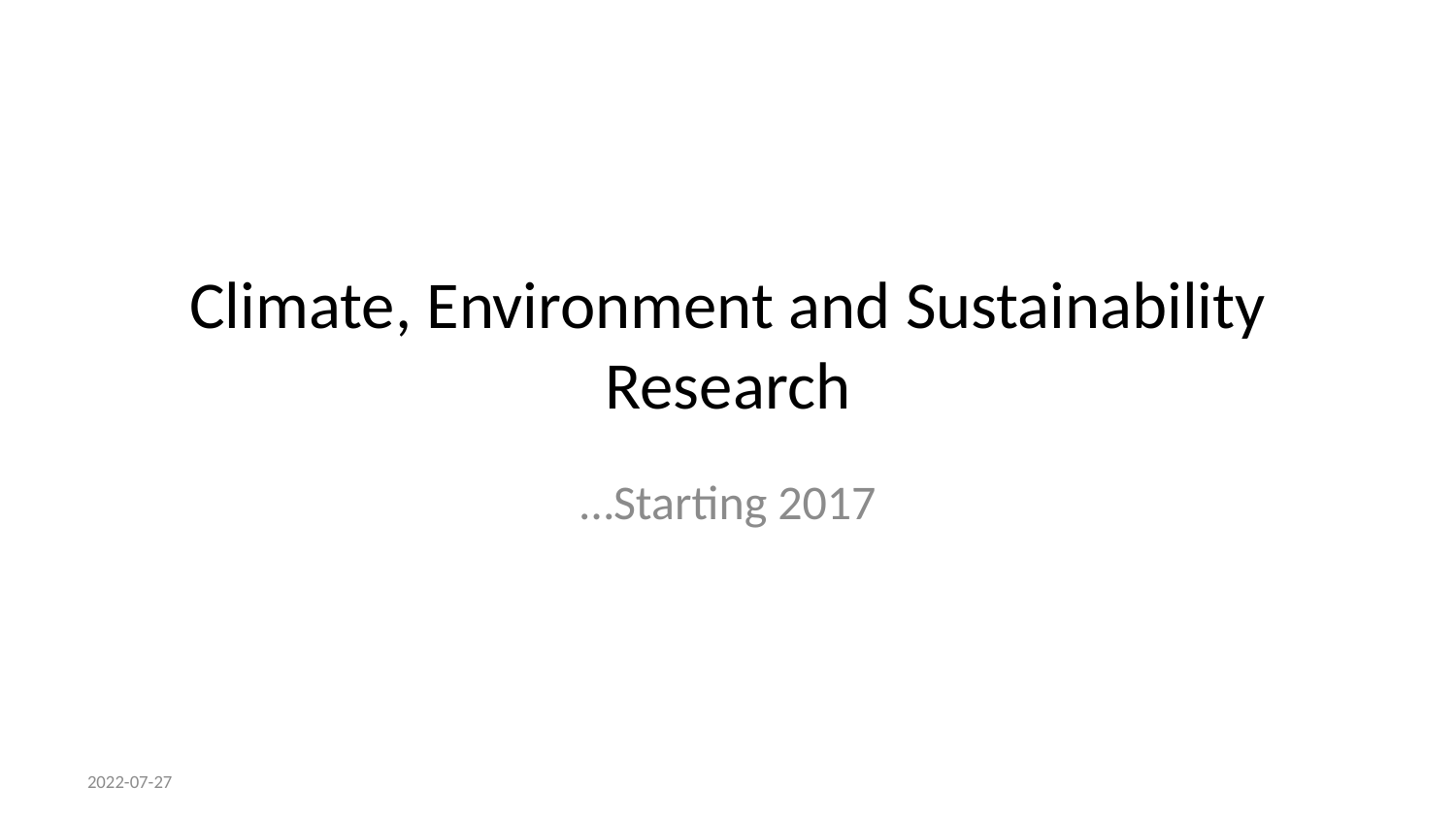

# Climate, Environment and Sustainability Research
…Starting 2017
2022-07-27